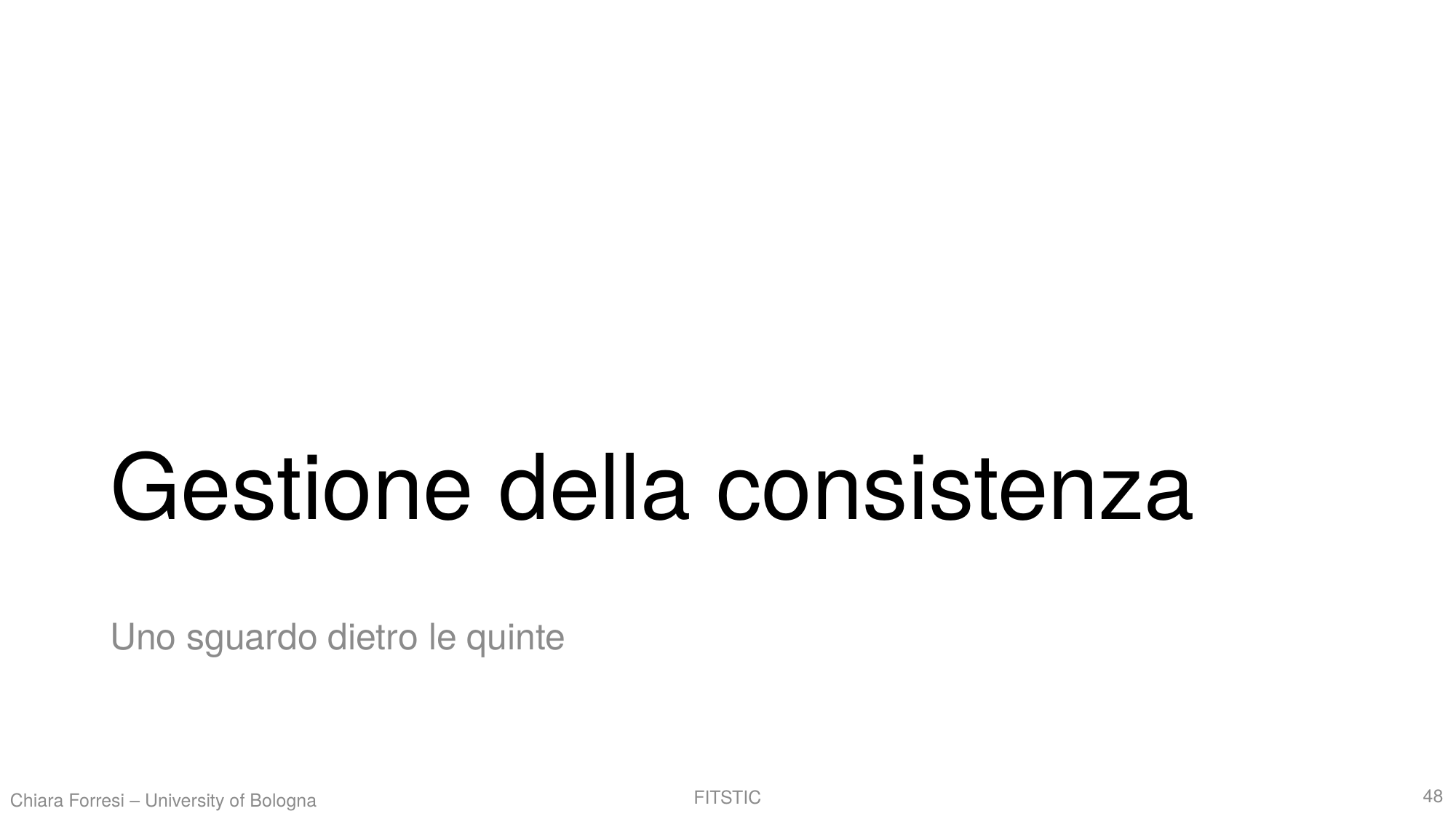

# Gestione della consistenza
Uno sguardo dietro le quinte